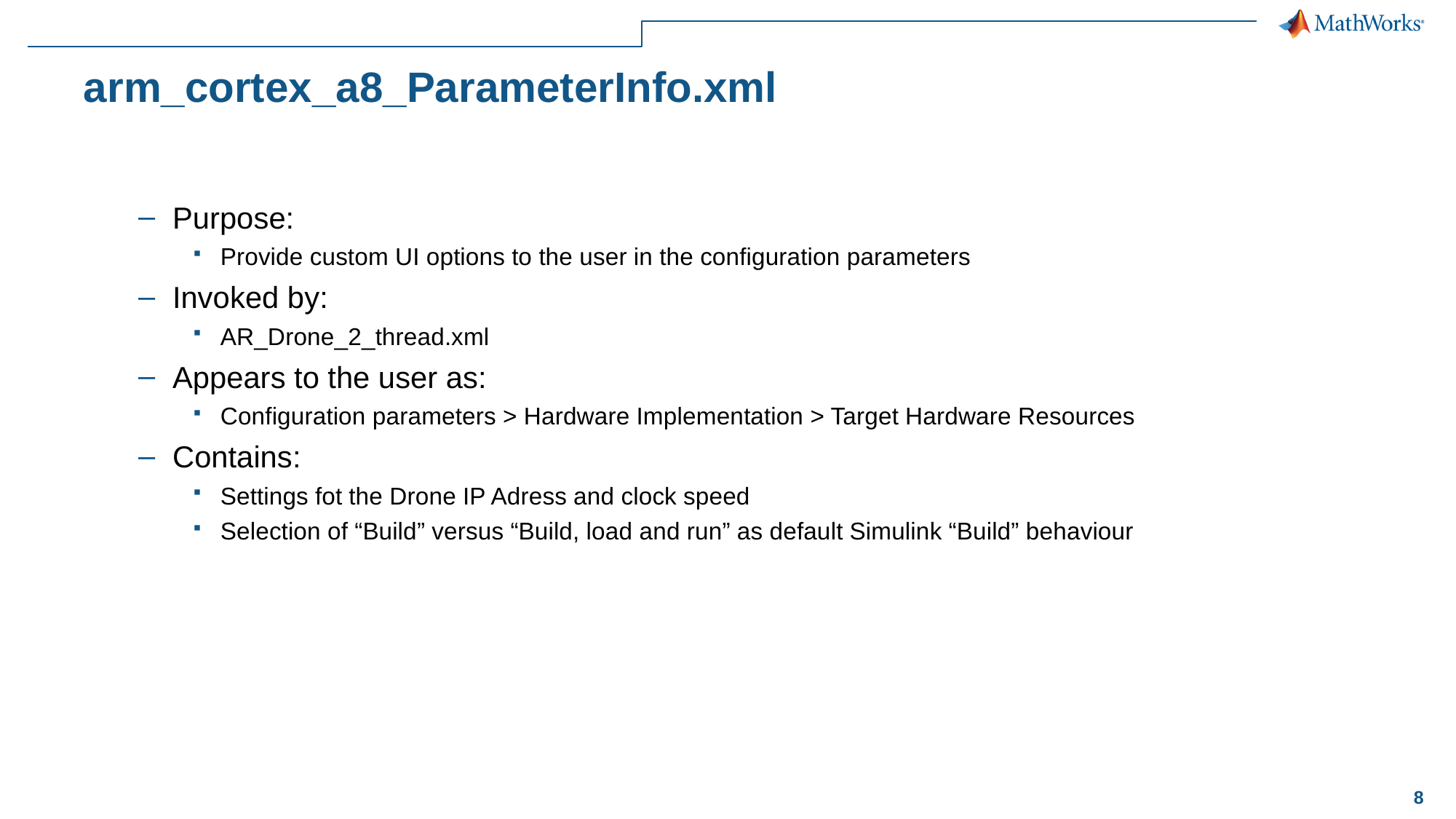

# arm_cortex_a8_ParameterInfo.xml
Purpose:
Provide custom UI options to the user in the configuration parameters
Invoked by:
AR_Drone_2_thread.xml
Appears to the user as:
Configuration parameters > Hardware Implementation > Target Hardware Resources
Contains:
Settings fot the Drone IP Adress and clock speed
Selection of “Build” versus “Build, load and run” as default Simulink “Build” behaviour